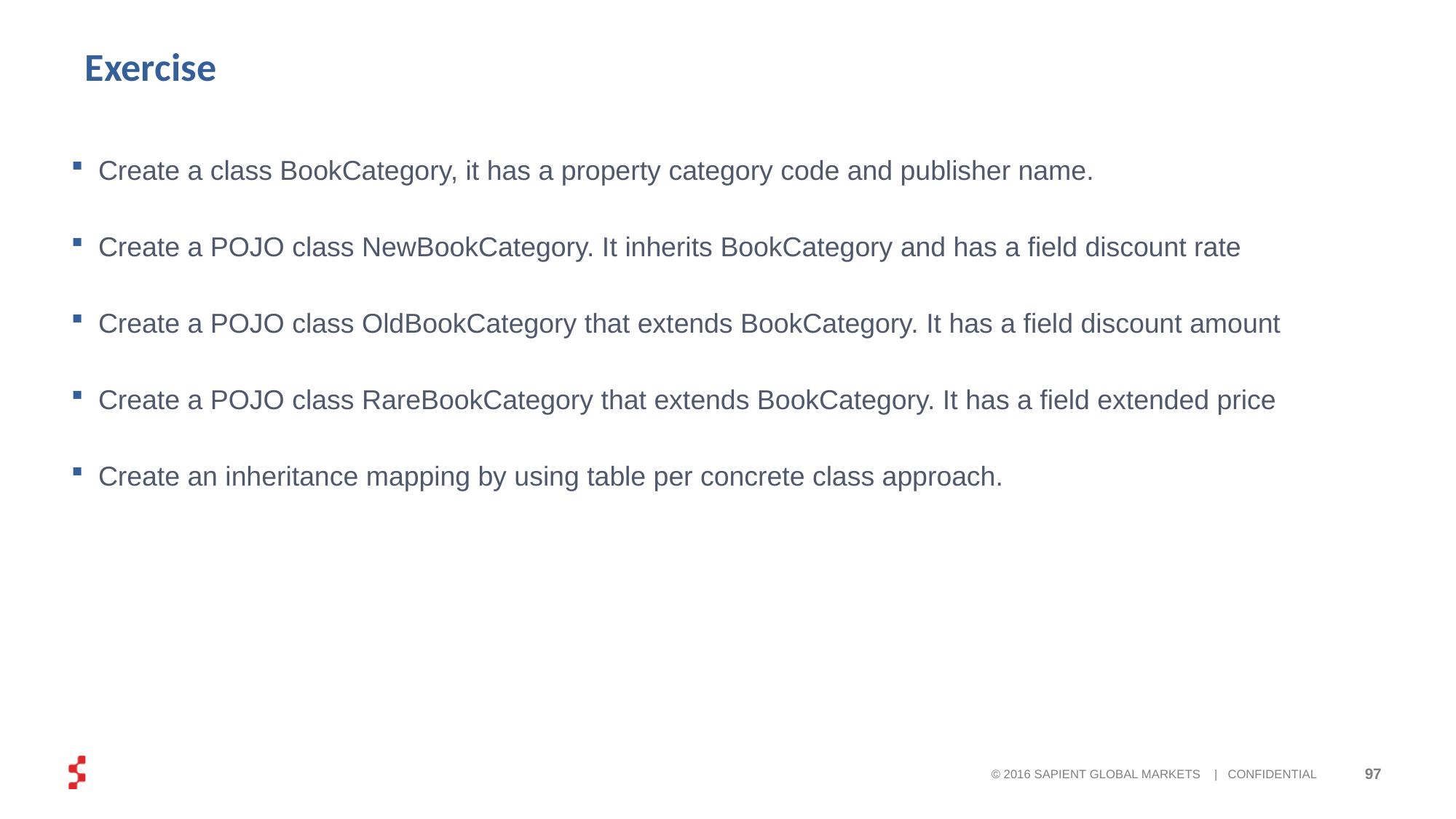

# Exercise
Create a class BookCategory, it has a property category code and publisher name.

Create a POJO class NewBookCategory. It inherits BookCategory and has a field discount rate

Create a POJO class OldBookCategory that extends BookCategory. It has a field discount amount

Create a POJO class RareBookCategory that extends BookCategory. It has a field extended price

Create an inheritance mapping by using table per concrete class approach.